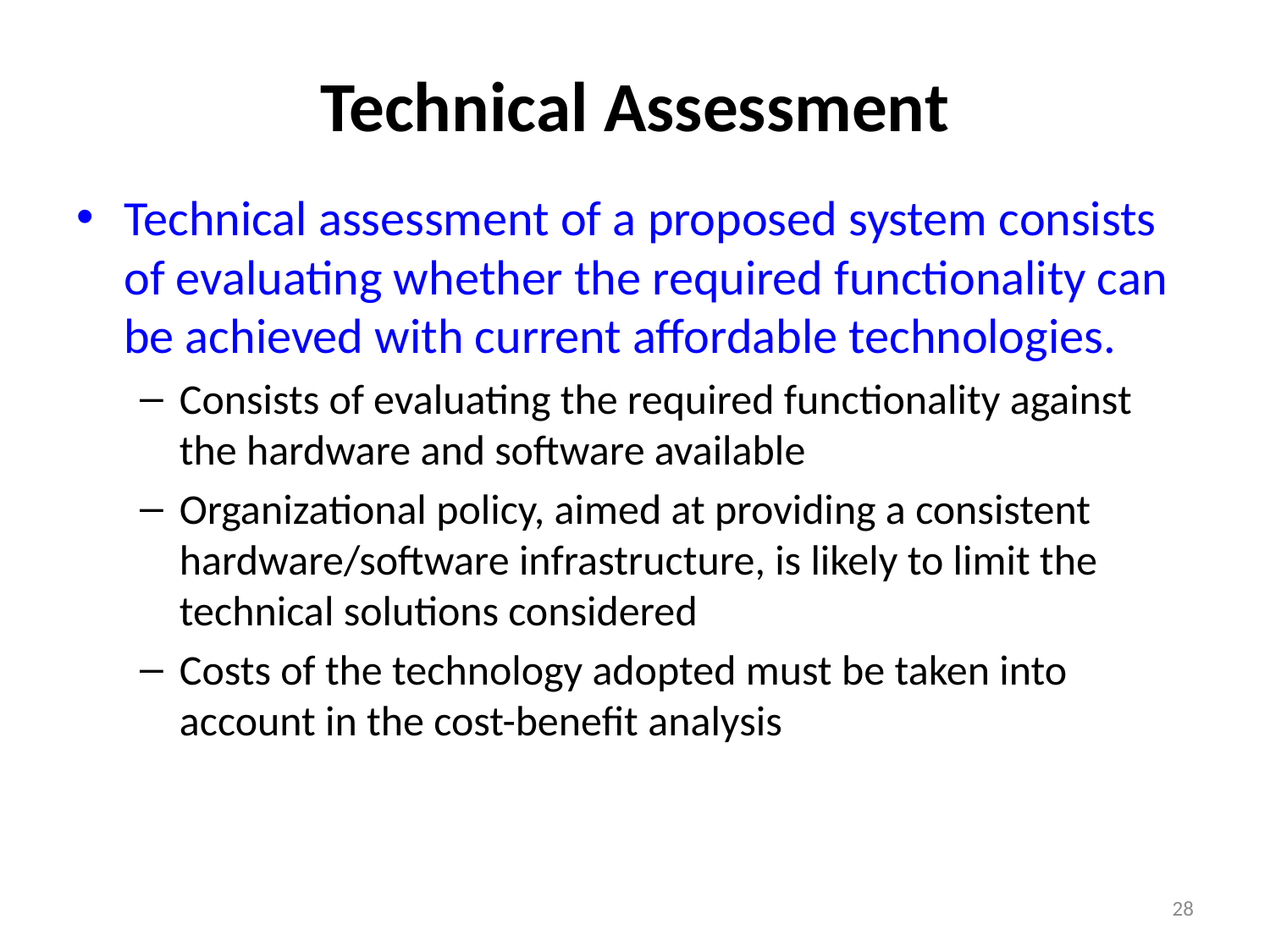

# Technical Assessment
Technical assessment of a proposed system consists of evaluating whether the required functionality can be achieved with current affordable technologies.
Consists of evaluating the required functionality against the hardware and software available
Organizational policy, aimed at providing a consistent hardware/software infrastructure, is likely to limit the technical solutions considered
Costs of the technology adopted must be taken into account in the cost-benefit analysis

28